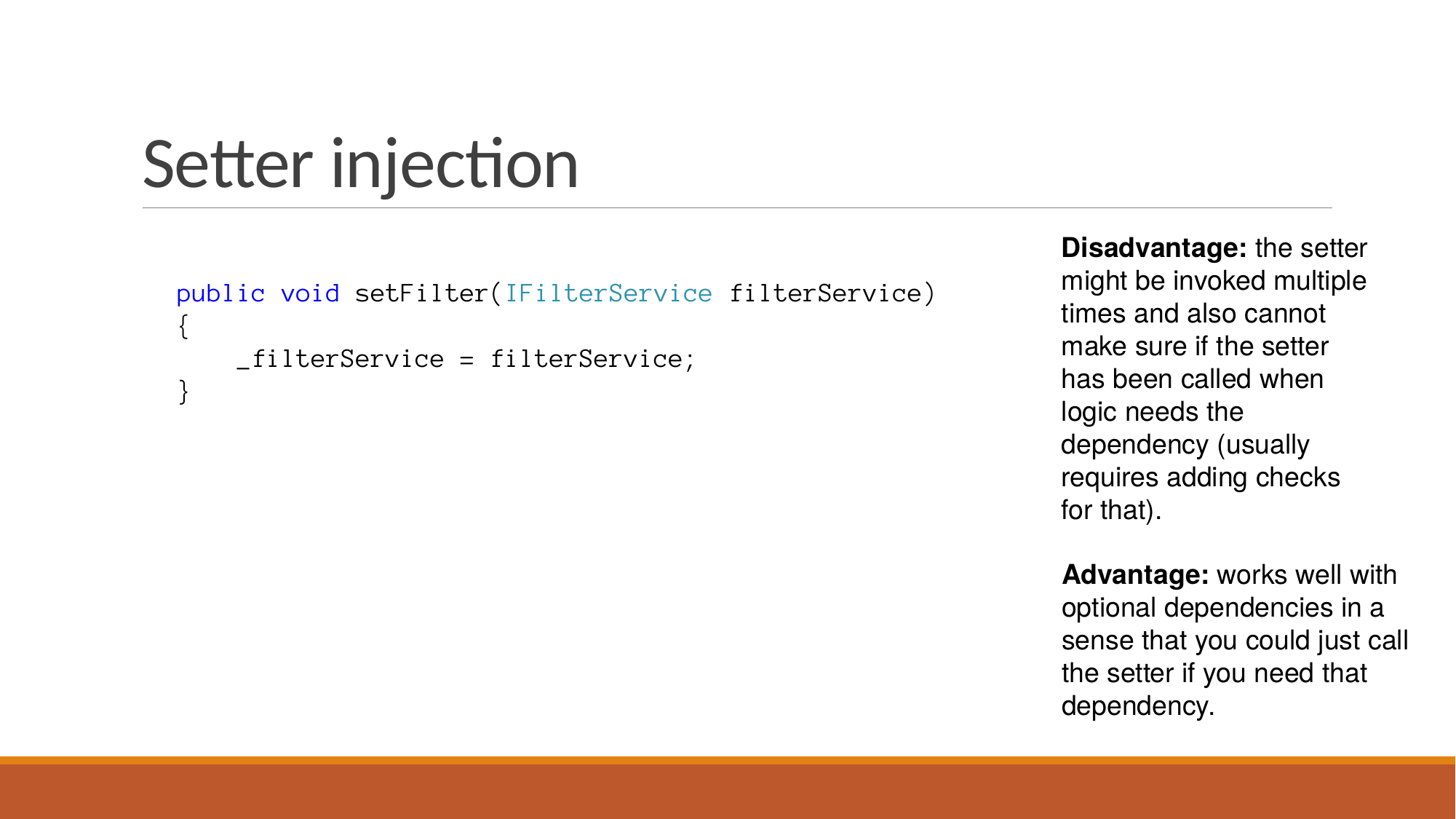

# Setter injection
Disadvantage: the setter might be invoked multiple times and also cannot make sure if the setter has been called when logic needs the dependency (usually requires adding checks for that).
public void setFilter(IFilterService filterService)
{
    _filterService = filterService;
}
Advantage: works well with optional dependencies in a sense that you could just call the setter if you need that dependency.